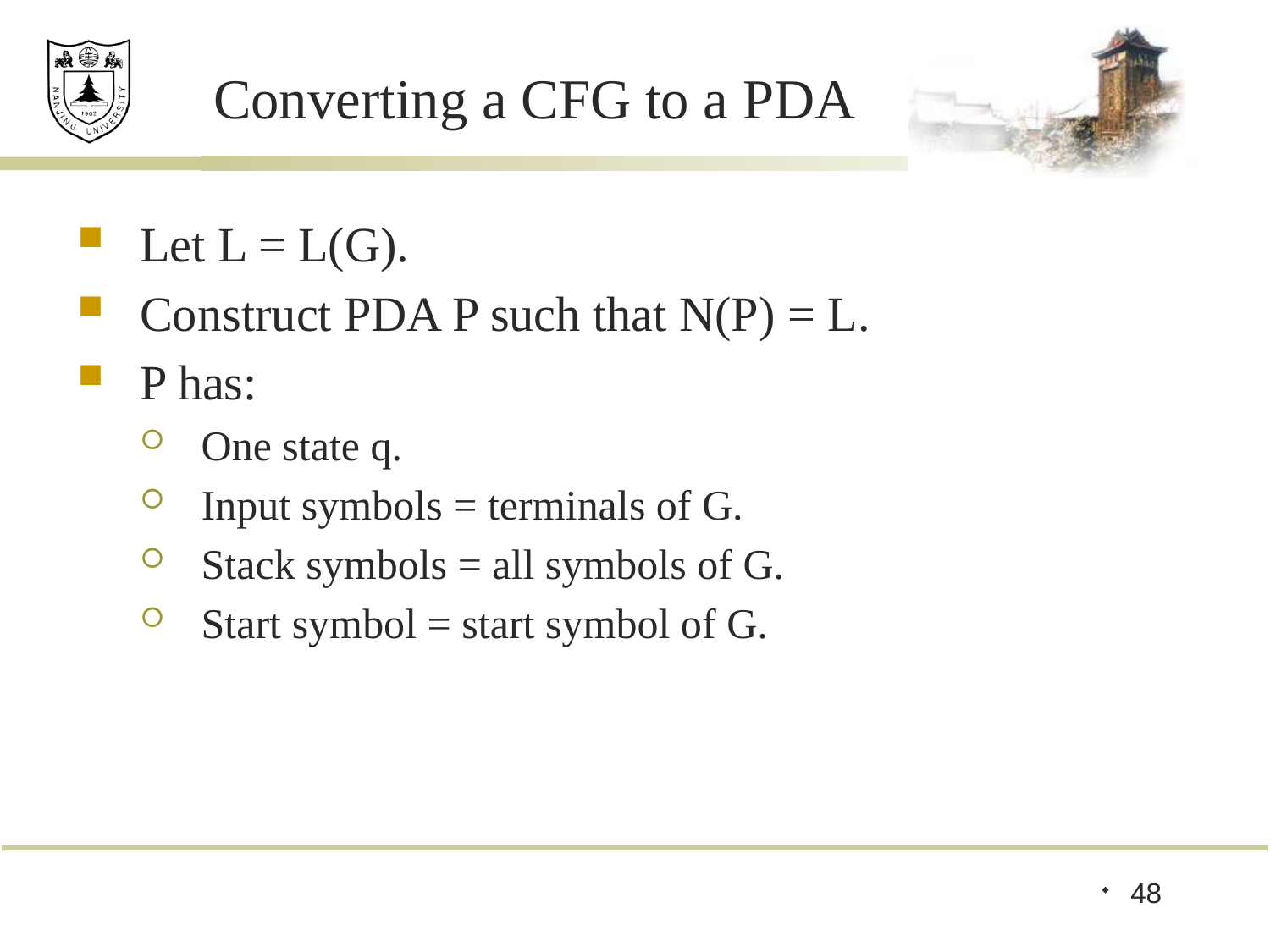

# Converting a CFG to a PDA
Let L = L(G).
Construct PDA P such that N(P) = L.
P has:
One state q.
Input symbols = terminals of G.
Stack symbols = all symbols of G.
Start symbol = start symbol of G.
48